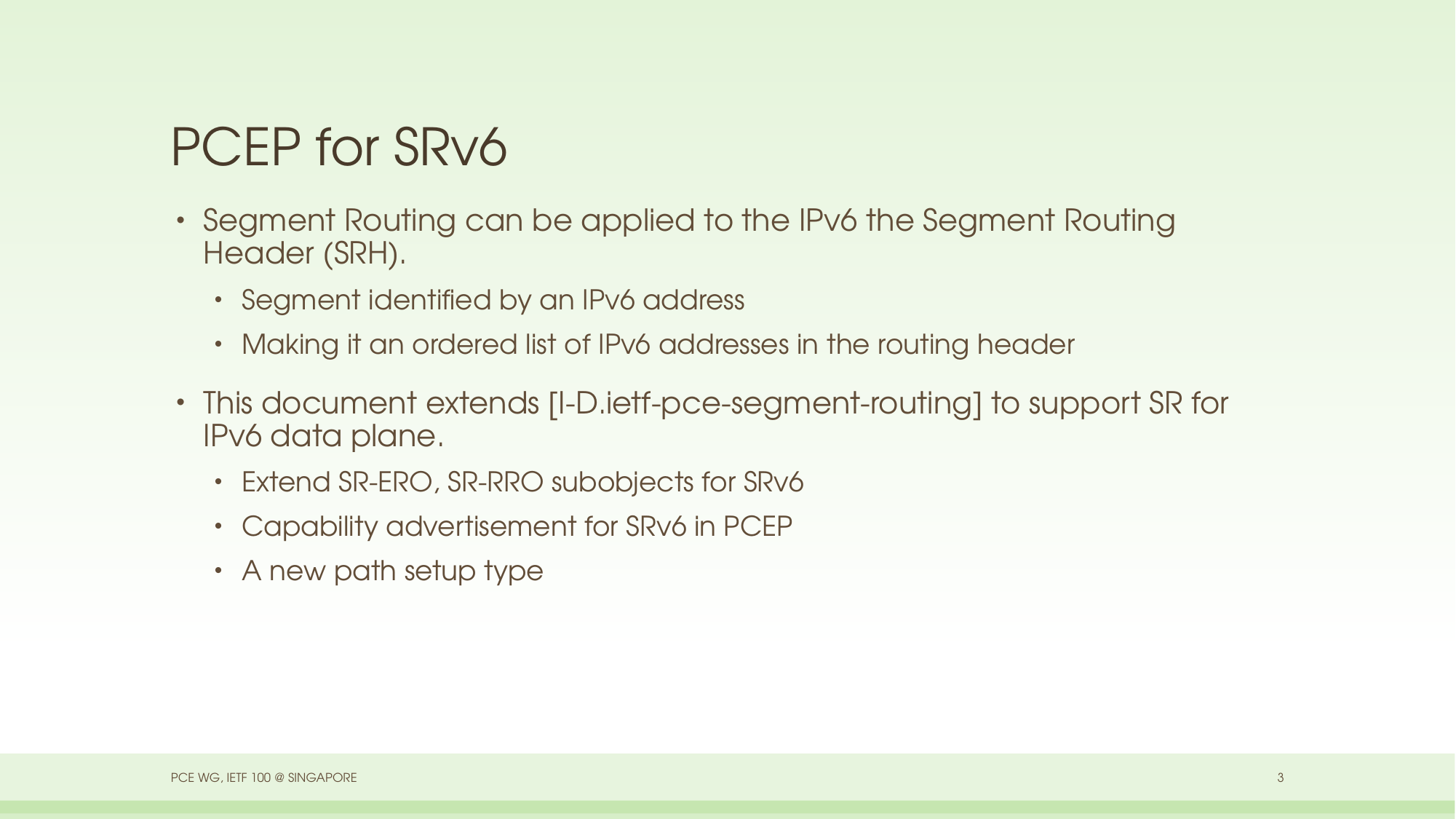

# PCEP for SRv6
Segment Routing can be applied to the IPv6 the Segment Routing Header (SRH).
Segment identified by an IPv6 address
Making it an ordered list of IPv6 addresses in the routing header
This document extends [I-D.ietf-pce-segment-routing] to support SR for IPv6 data plane.
Extend SR-ERO, SR-RRO subobjects for SRv6
Capability advertisement for SRv6 in PCEP
A new path setup type

PCE WG, IETF 100 @ Singapore
3